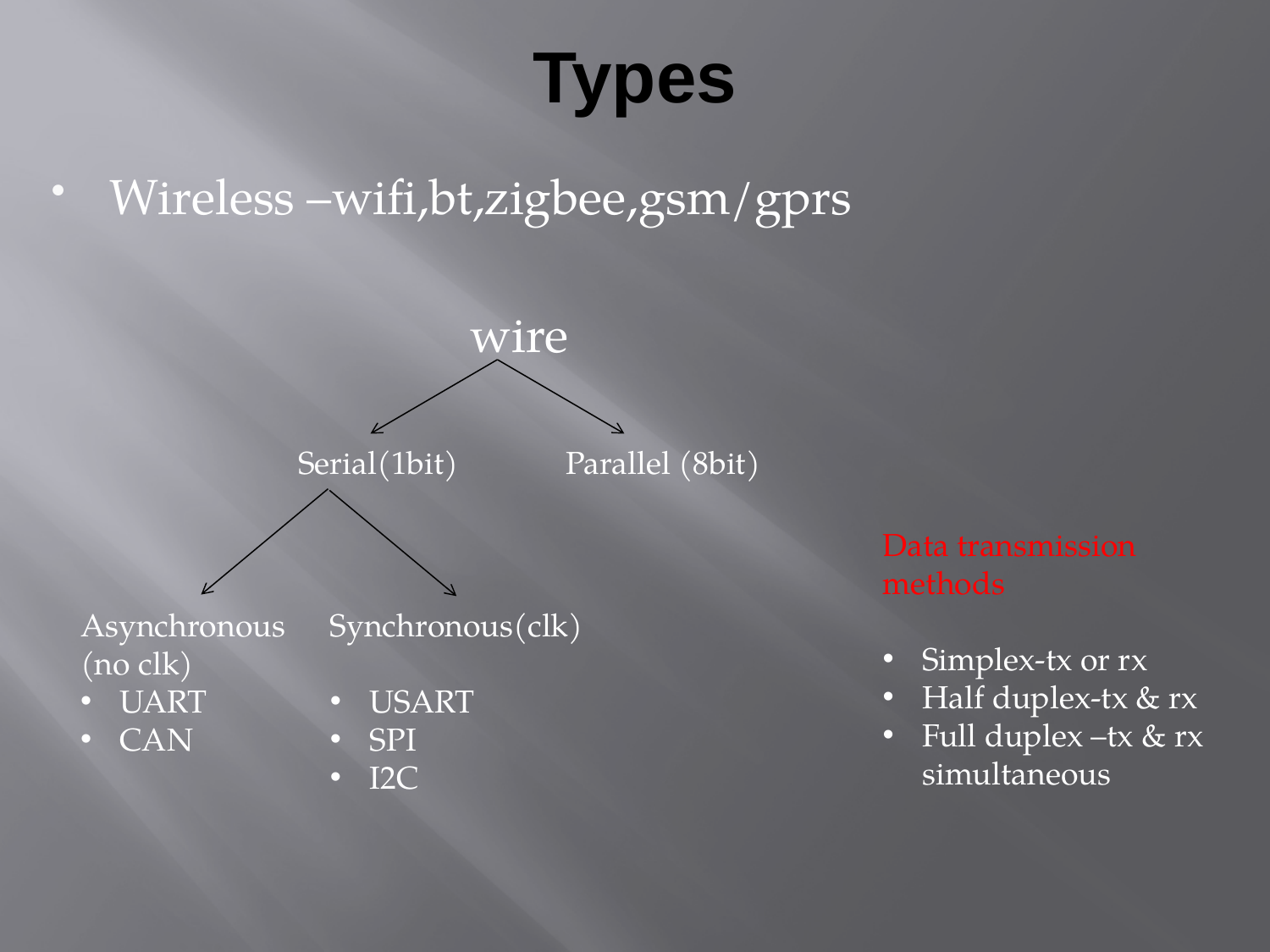

# Types
Wireless –wifi,bt,zigbee,gsm/gprs

			   wire
Serial(1bit)
Parallel (8bit)
Data transmission methods

Simplex-tx or rx
Half duplex-tx & rx
Full duplex –tx & rx simultaneous
Asynchronous
(no clk)
UART
CAN
Synchronous(clk)

USART
SPI
I2C